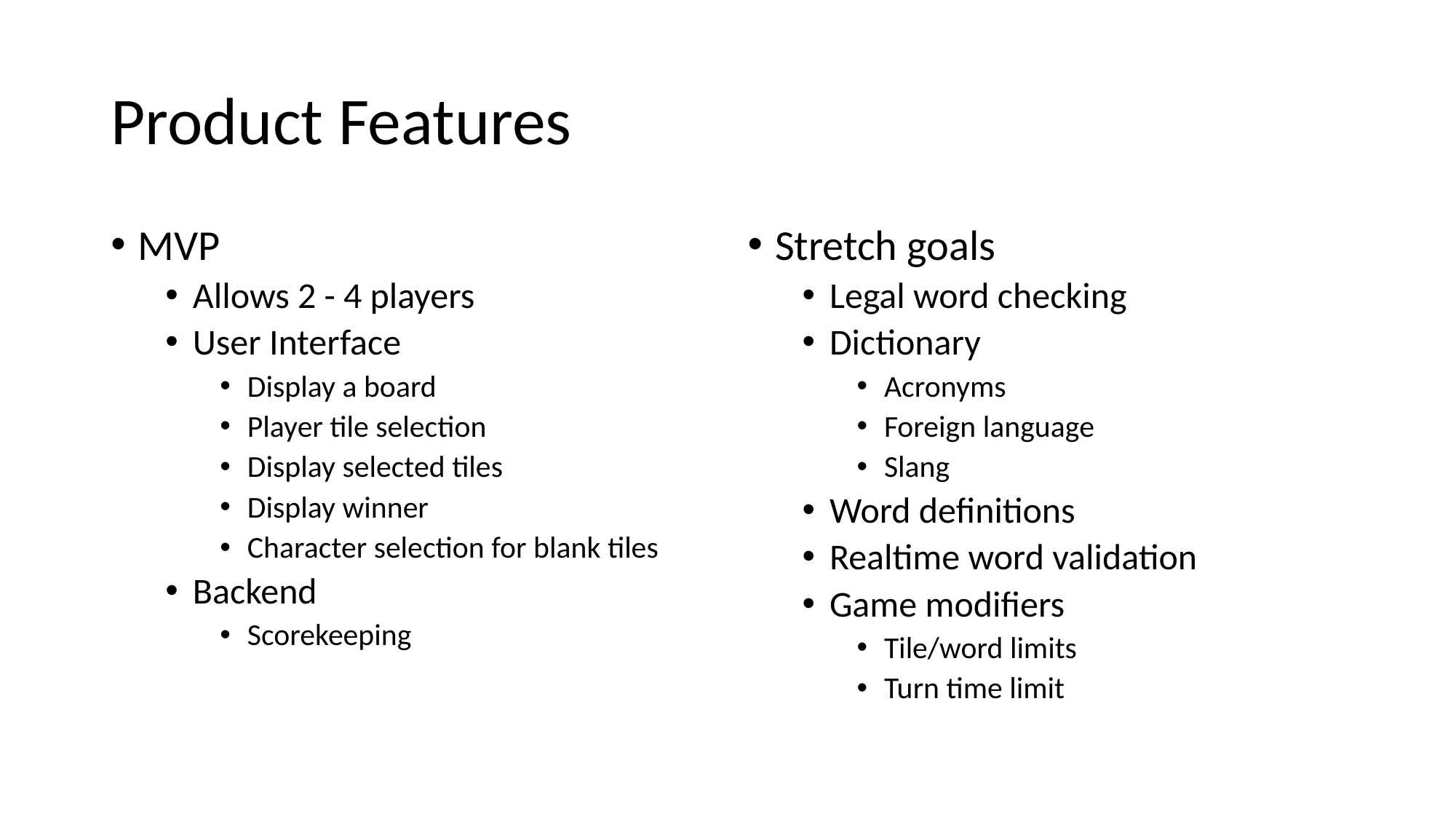

# Product Features
MVP
Allows 2 - 4 players
User Interface
Display a board
Player tile selection
Display selected tiles
Display winner
Character selection for blank tiles
Backend
Scorekeeping
Stretch goals
Legal word checking
Dictionary
Acronyms
Foreign language
Slang
Word definitions
Realtime word validation
Game modifiers
Tile/word limits
Turn time limit